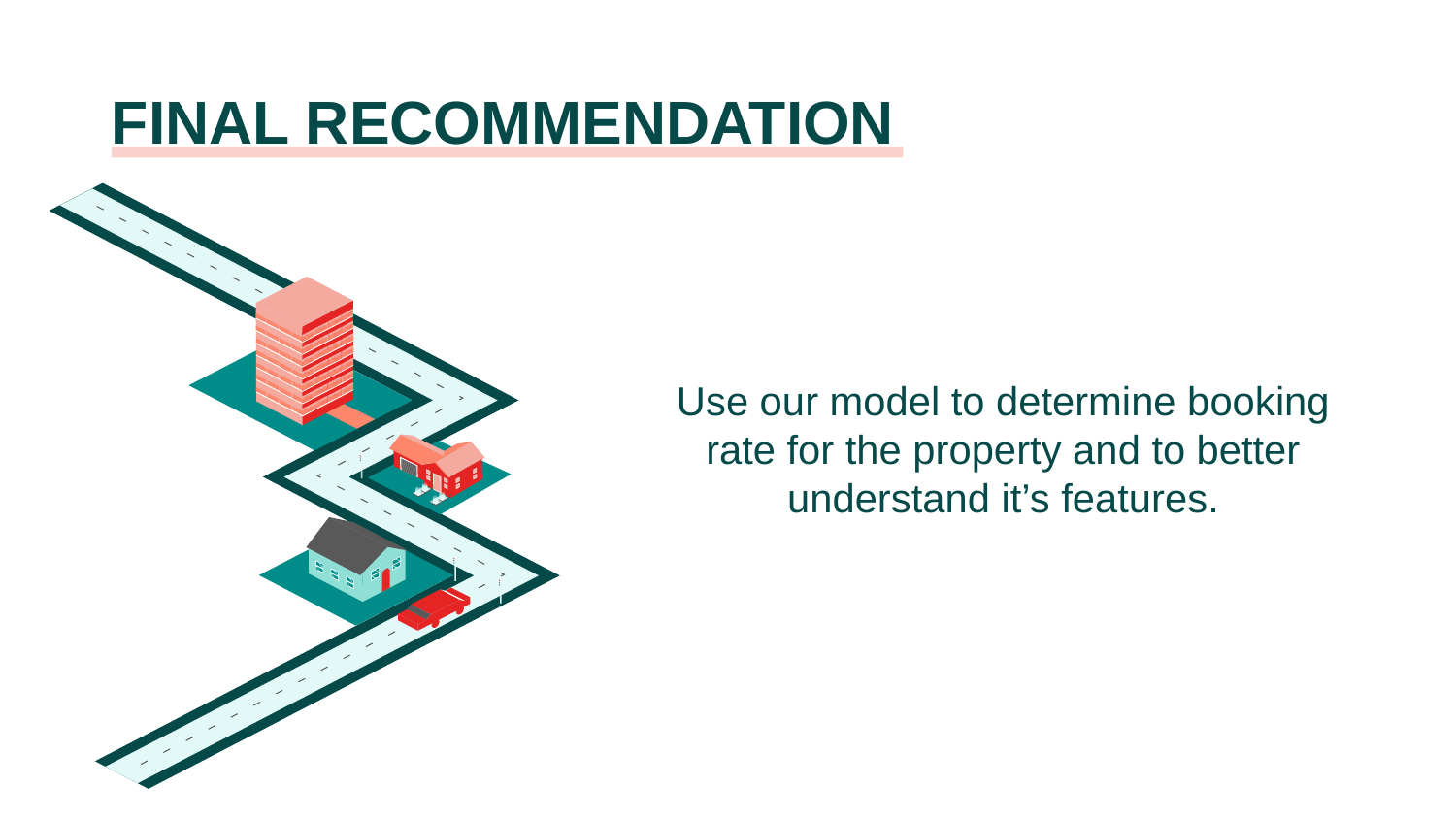

FINAL RECOMMENDATION

Use our model to determine booking rate for the property and to better understand it’s features.